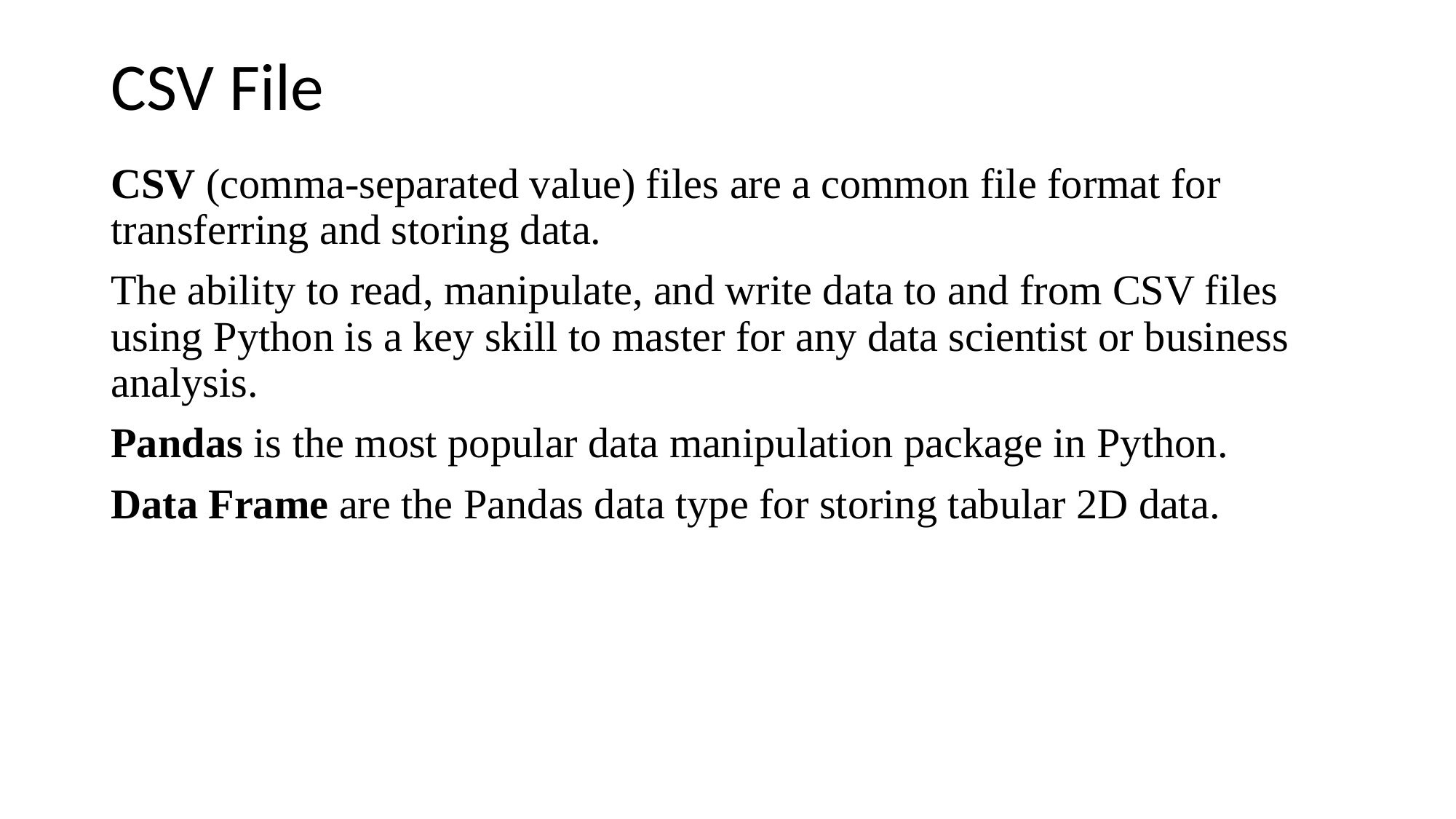

# CSV File
CSV (comma-separated value) files are a common file format for transferring and storing data.
The ability to read, manipulate, and write data to and from CSV files using Python is a key skill to master for any data scientist or business analysis.
Pandas is the most popular data manipulation package in Python.
Data Frame are the Pandas data type for storing tabular 2D data.